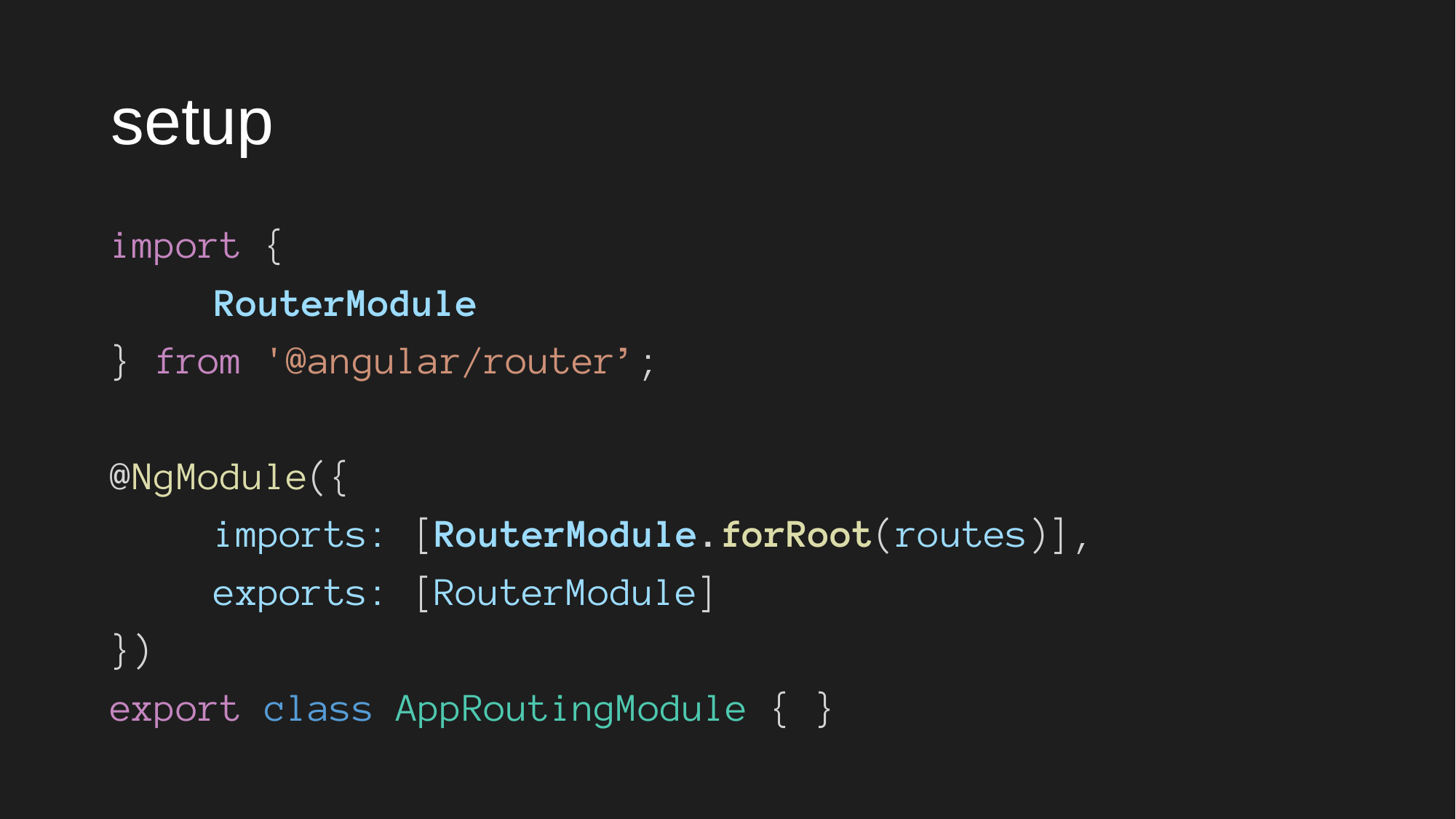

# setup
import {
	RouterModule
} from '@angular/router’;

@NgModule({
	imports: [RouterModule.forRoot(routes)],
	exports: [RouterModule]
})
export class AppRoutingModule { }